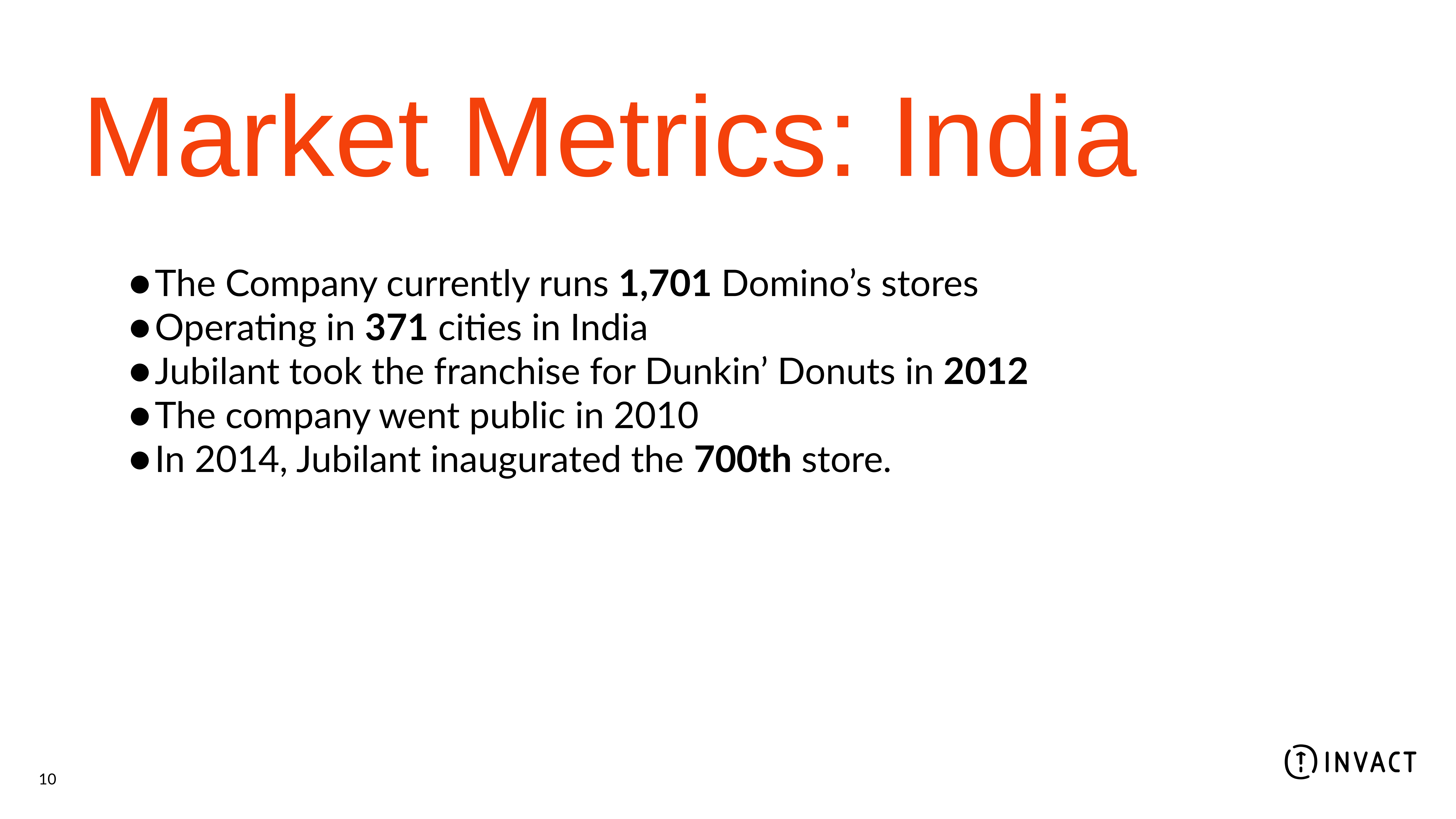

Market Metrics: India

The Company currently runs 1,701 Domino’s stores
Operating in 371 cities in India
Jubilant took the franchise for Dunkin’ Donuts in 2012
The company went public in 2010
In 2014, Jubilant inaugurated the 700th store.

10